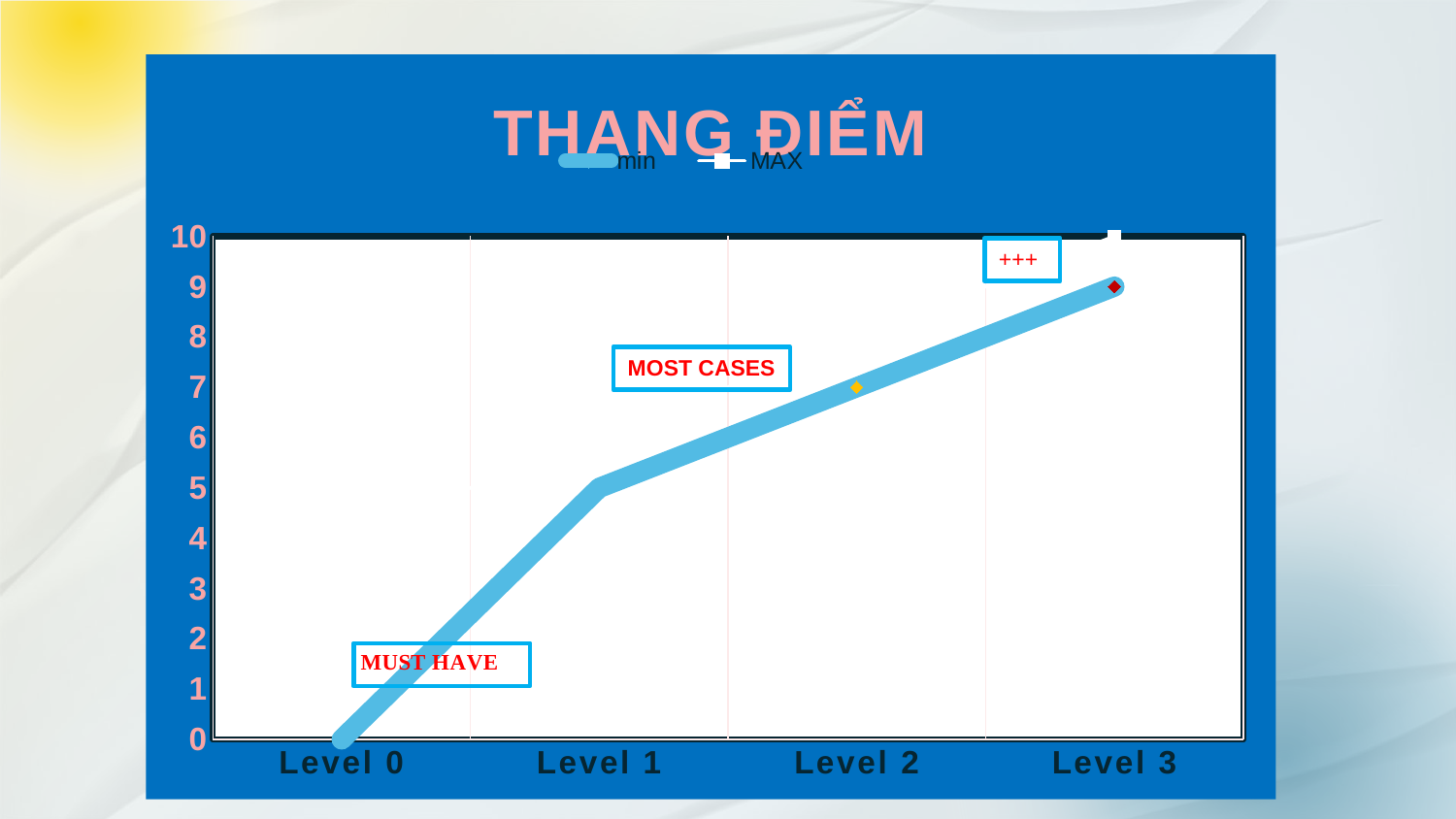

### Chart: THANG ĐIỂM

| Category | min | MAX |
|---|---|---|
| Level 0 | 0.0 | 4.0 |
| Level 1 | 5.0 | 6.0 |
| Level 2 | 7.0 | 8.0 |
| Level 3 | 9.0 | 10.0 |
#
+++
MOST CASES